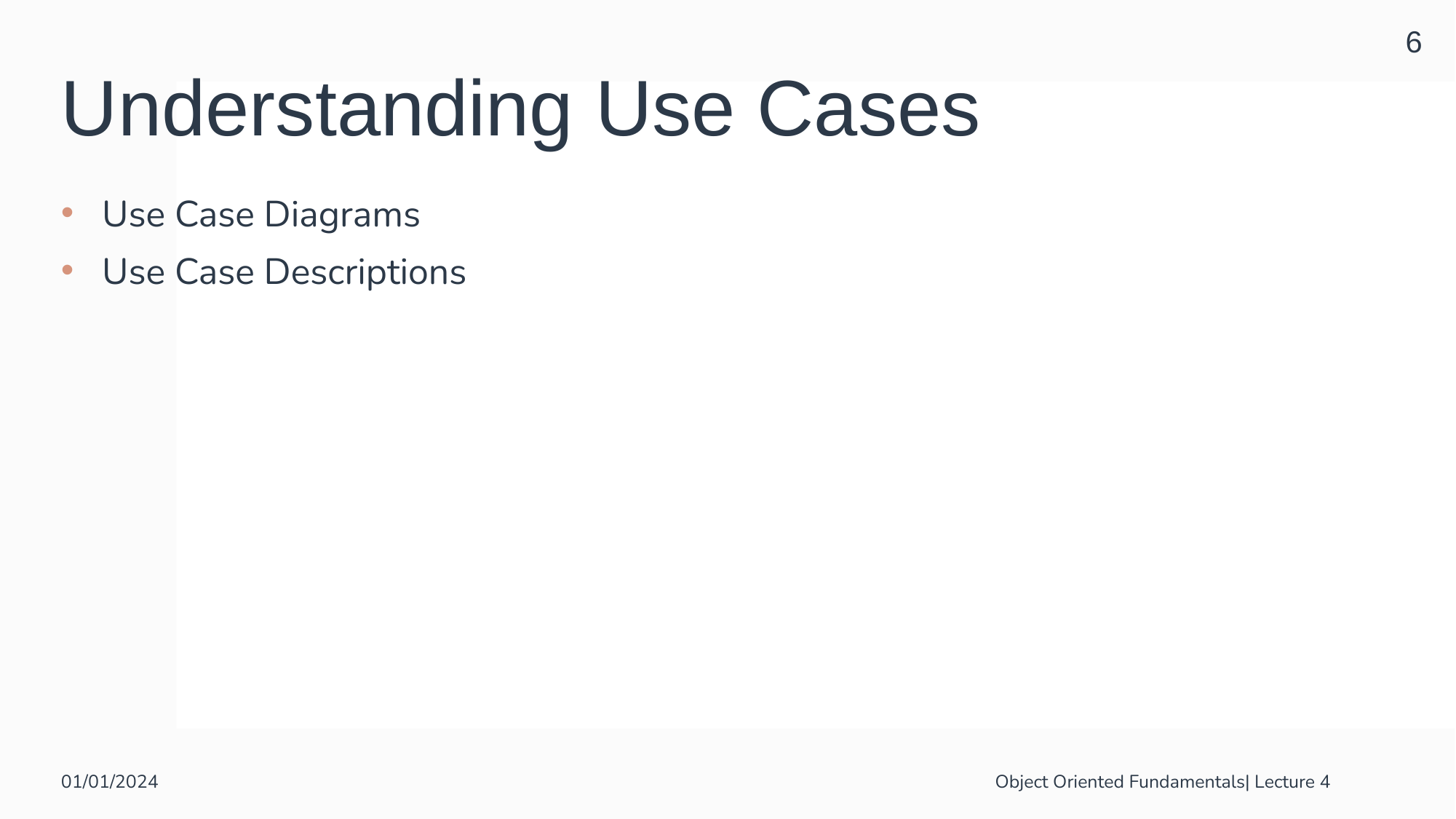

6
# Understanding Use Cases
Use Case Diagrams
Use Case Descriptions
01/01/2024
Object Oriented Fundamentals| Lecture 4